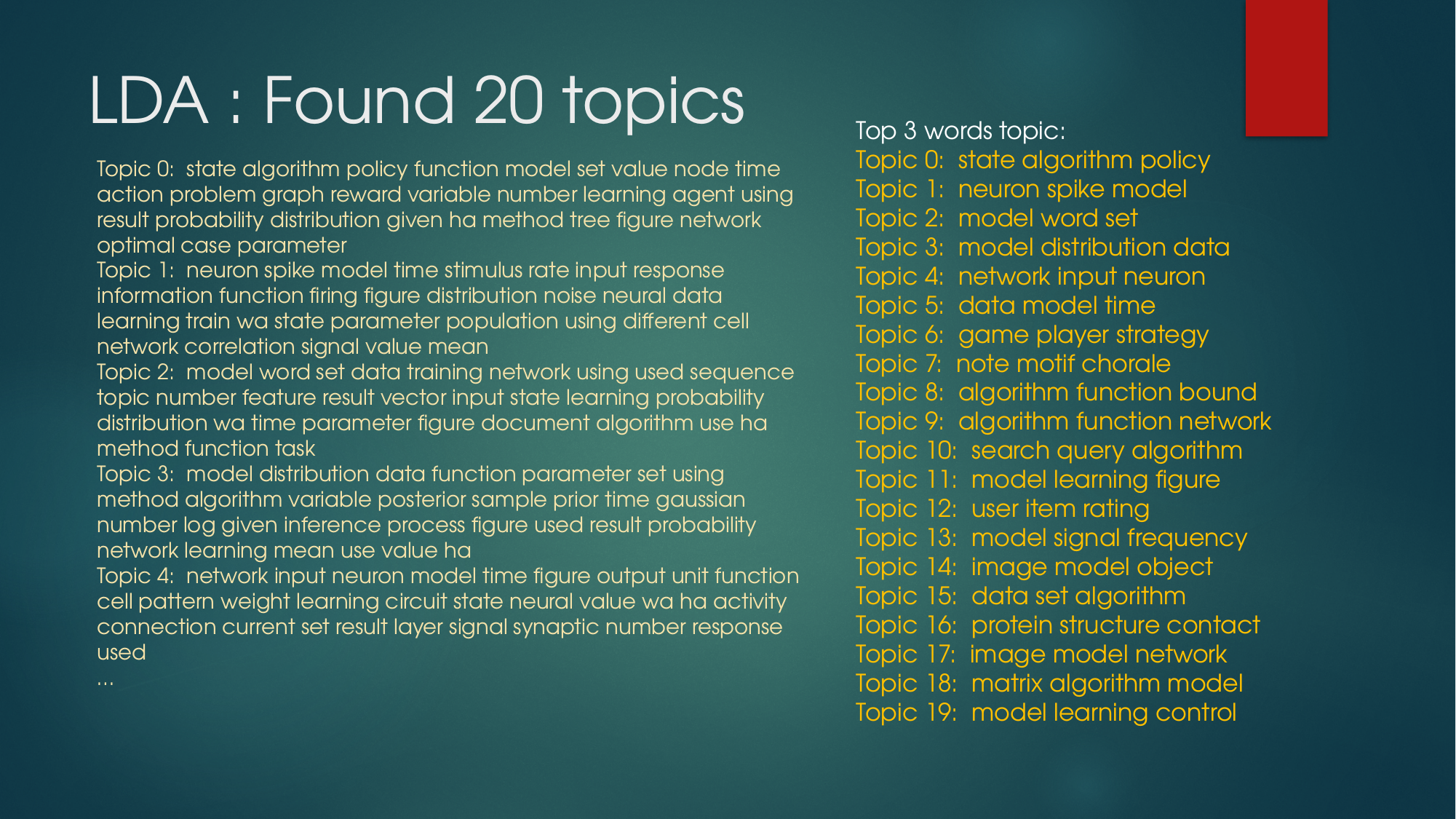

# LDA : Found 20 topics
Top 3 words topic:
Topic 0:  state algorithm policy
Topic 1:  neuron spike model
Topic 2:  model word set
Topic 3:  model distribution data
Topic 4:  network input neuron
Topic 5:  data model time
Topic 6:  game player strategy
Topic 7:  note motif chorale
Topic 8:  algorithm function bound
Topic 9:  algorithm function network
Topic 10:  search query algorithm
Topic 11:  model learning figure
Topic 12:  user item rating
Topic 13:  model signal frequency
Topic 14:  image model object
Topic 15:  data set algorithm
Topic 16:  protein structure contact
Topic 17:  image model network
Topic 18:  matrix algorithm model
Topic 19:  model learning control
Topic 0:  state algorithm policy function model set value node time action problem graph reward variable number learning agent using result probability distribution given ha method tree figure network optimal case parameter
Topic 1:  neuron spike model time stimulus rate input response information function firing figure distribution noise neural data learning train wa state parameter population using different cell network correlation signal value mean
Topic 2:  model word set data training network using used sequence topic number feature result vector input state learning probability distribution wa time parameter figure document algorithm use ha method function task
Topic 3:  model distribution data function parameter set using method algorithm variable posterior sample prior time gaussian number log given inference process figure used result probability network learning mean use value ha
Topic 4:  network input neuron model time figure output unit function cell pattern weight learning circuit state neural value wa ha activity connection current set result layer signal synaptic number response used
…